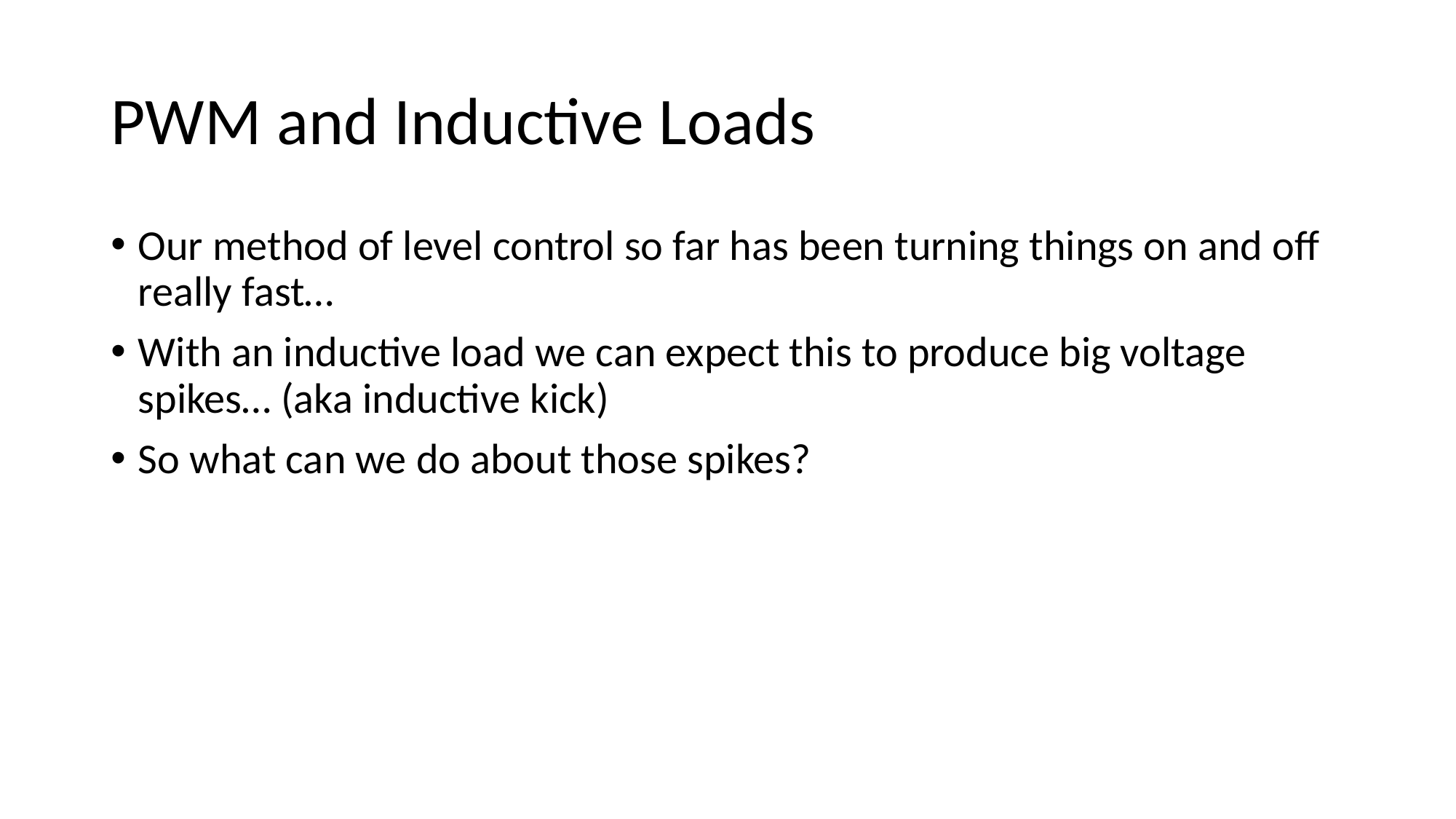

# PWM and Inductive Loads
Our method of level control so far has been turning things on and off really fast…
With an inductive load we can expect this to produce big voltage spikes… (aka inductive kick)
So what can we do about those spikes?